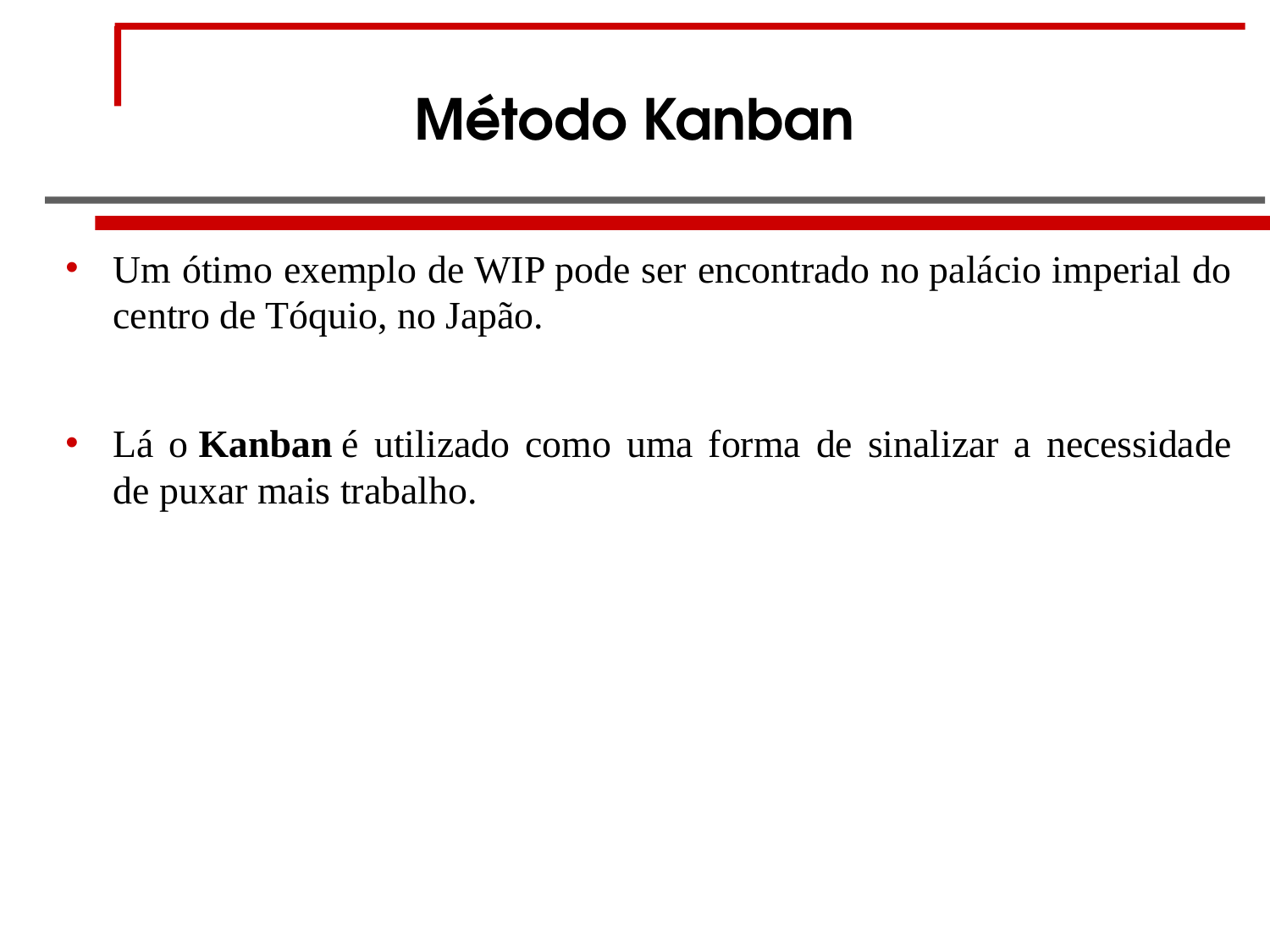

# Método Kanban
Um ótimo exemplo de WIP pode ser encontrado no palácio imperial do centro de Tóquio, no Japão.

Lá o Kanban é utilizado como uma forma de sinalizar a necessidade de puxar mais trabalho.

Luciana Leal
20 / 61